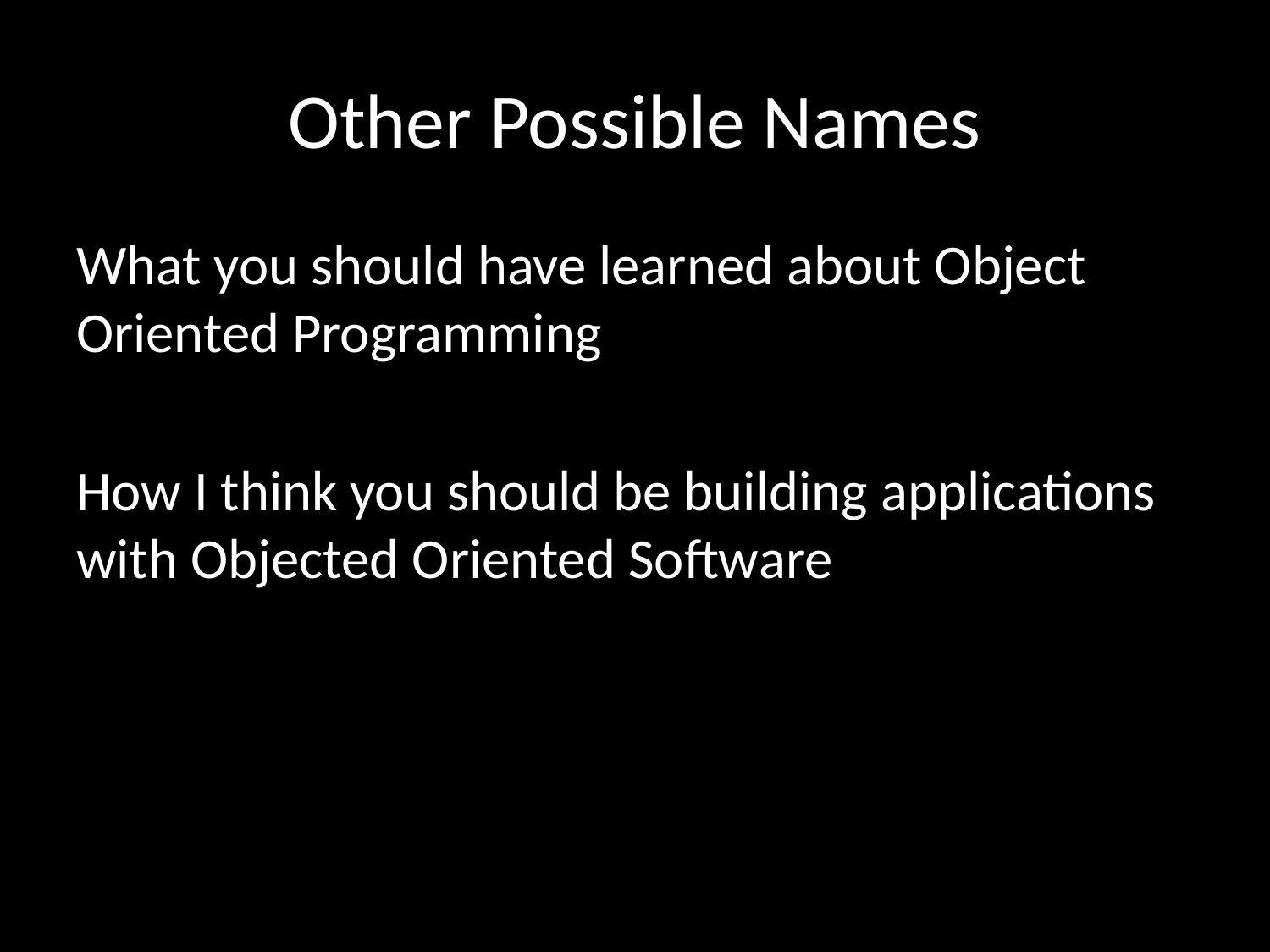

# Other Possible Names
What you should have learned about Object Oriented Programming

How I think you should be building applications with Objected Oriented Software